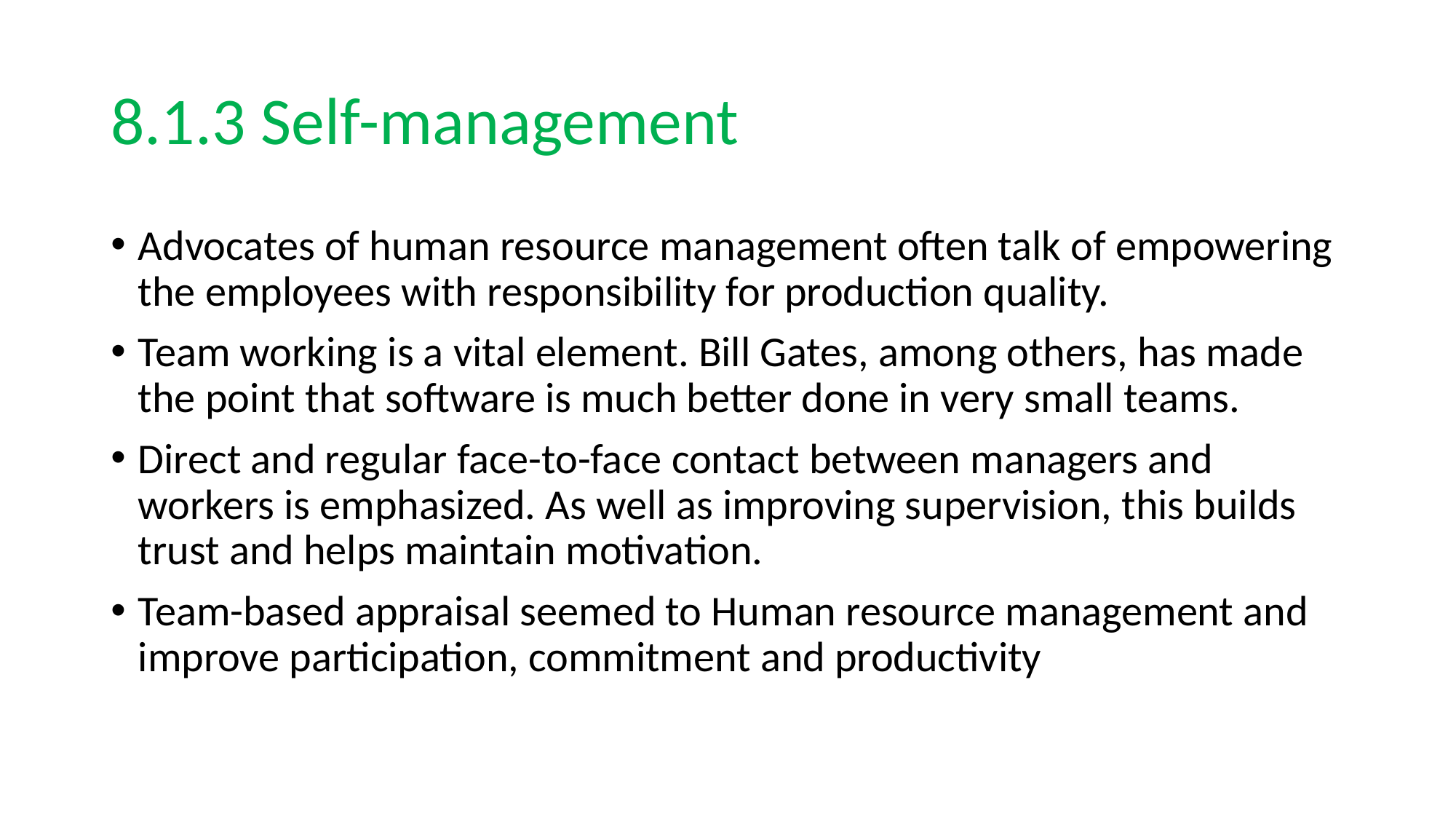

# 8.1.3 Self-management
Advocates of human resource management often talk of empowering the employees with responsibility for production quality.
Team working is a vital element. Bill Gates, among others, has made the point that software is much better done in very small teams.
Direct and regular face-to-face contact between managers and workers is emphasized. As well as improving supervision, this builds trust and helps maintain motivation.
Team-based appraisal seemed to Human resource management and  improve participation, commitment and productivity